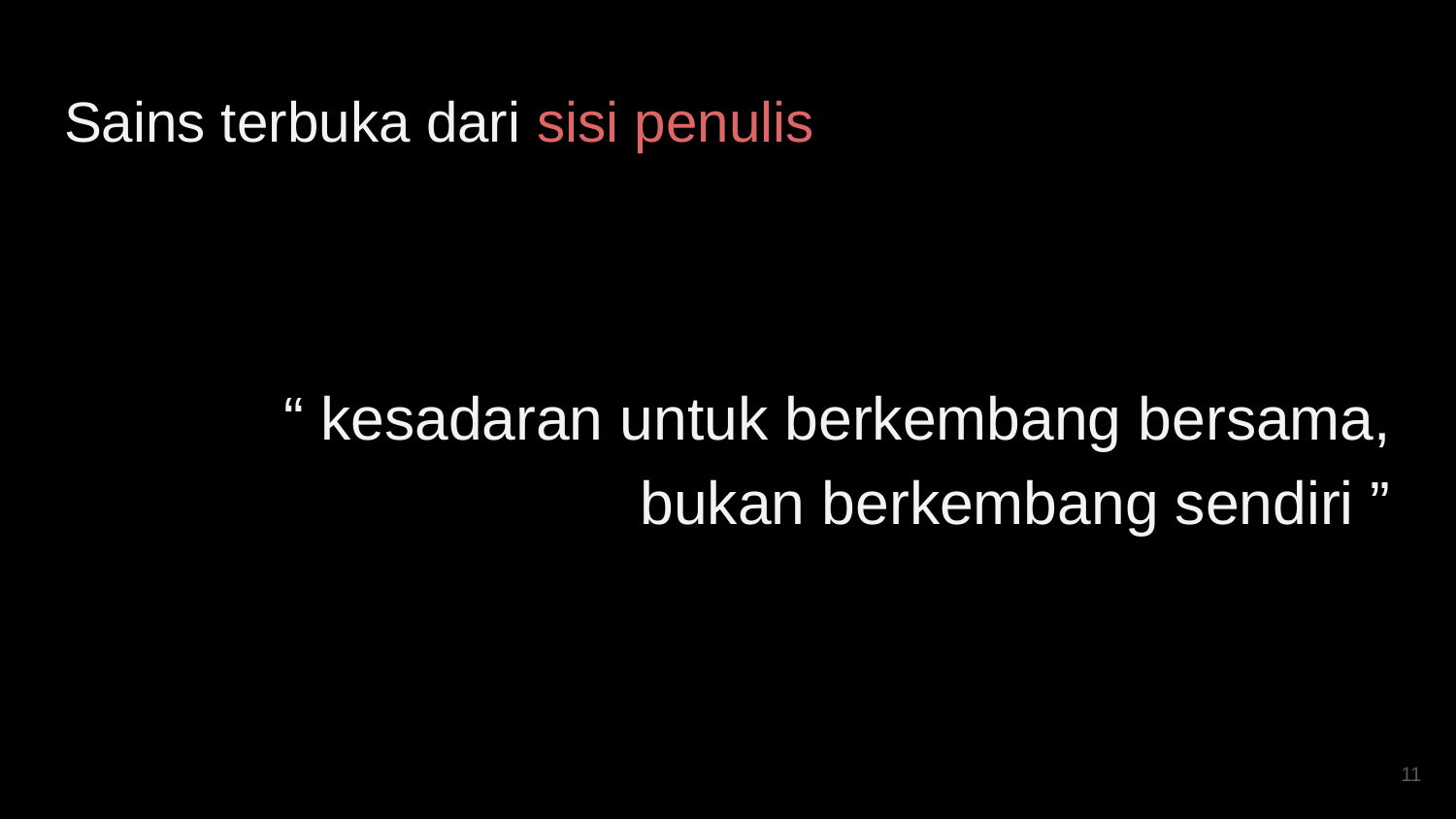

# Sains terbuka dari sisi penulis
“ kesadaran untuk berkembang bersama, bukan berkembang sendiri ”
11